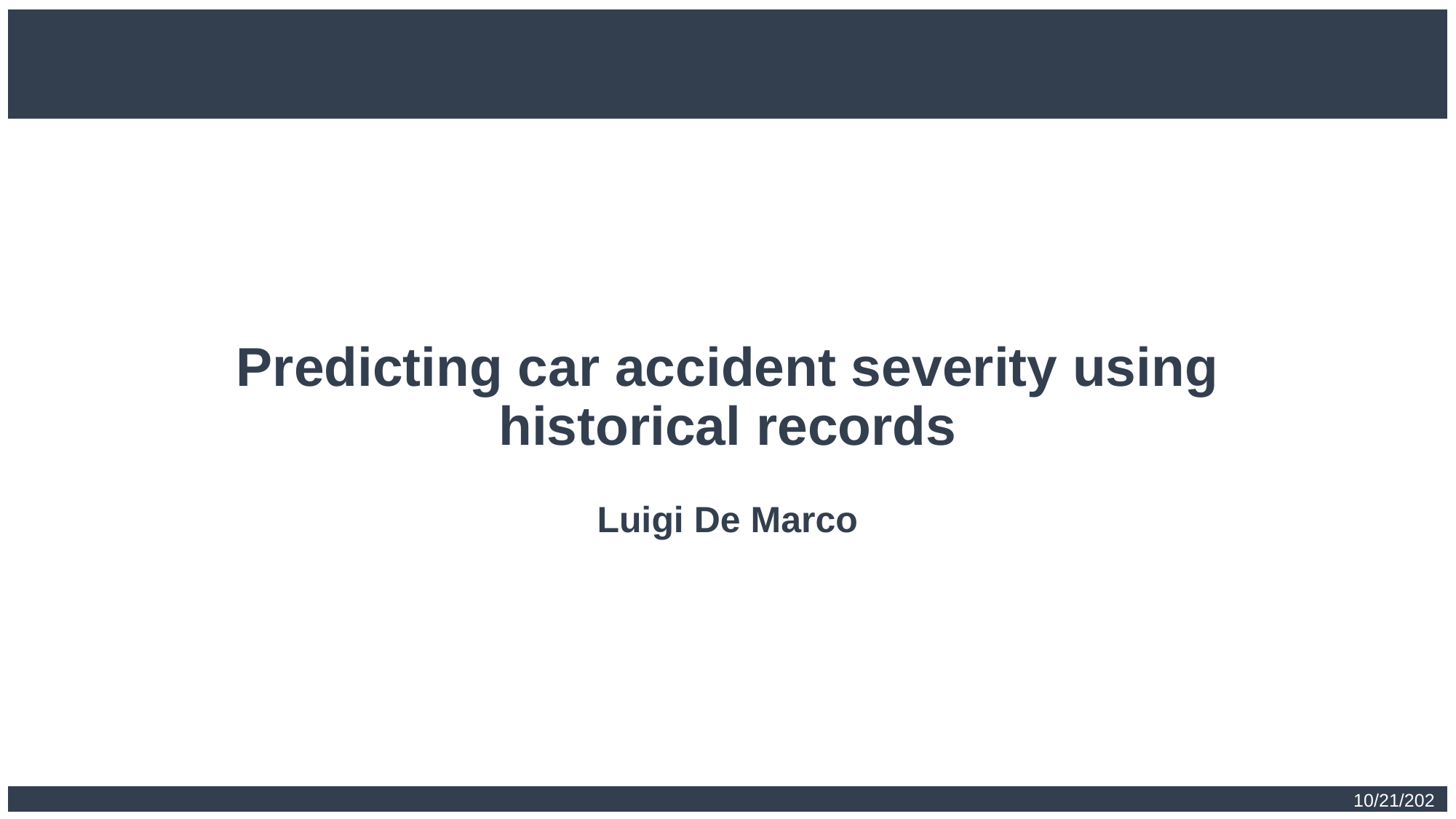

Predicting car accident severity using historical records
Luigi De Marco
10/21/2020